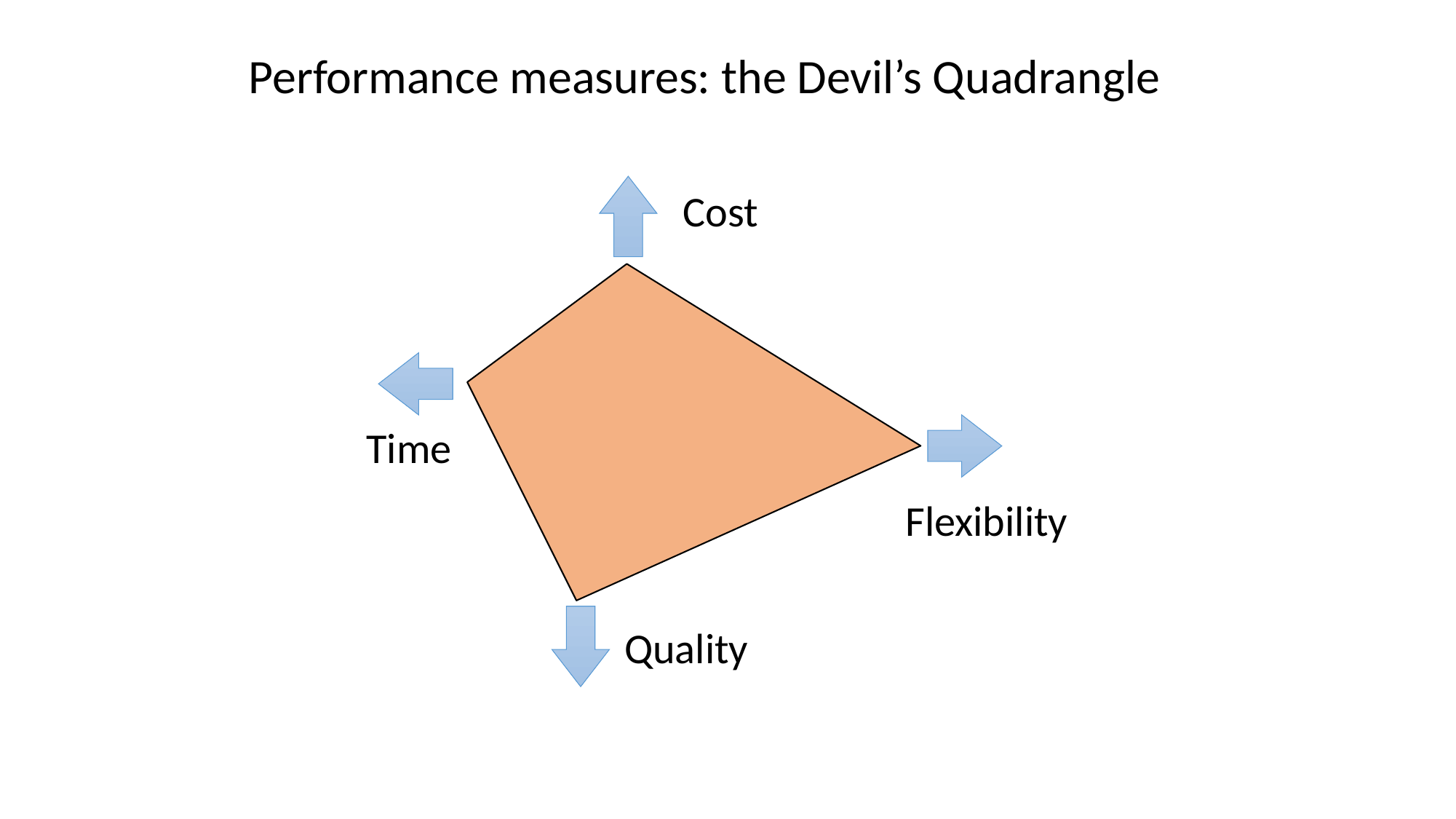

# Performance measures: the Devil’s Quadrangle

Cost

Time
Flexibility

Quality